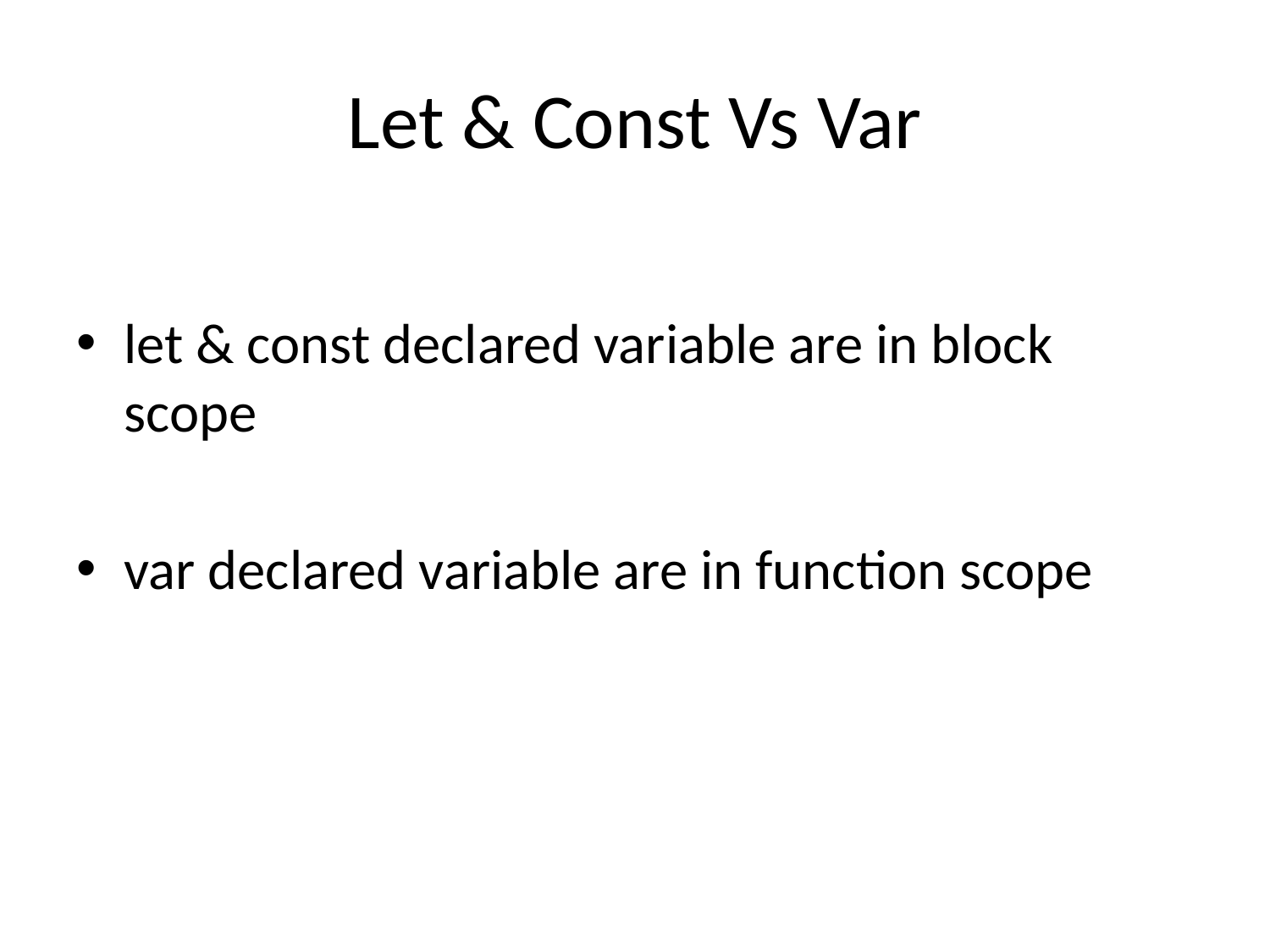

# Let & Const Vs Var

let & const declared variable are in block scope

var declared variable are in function scope